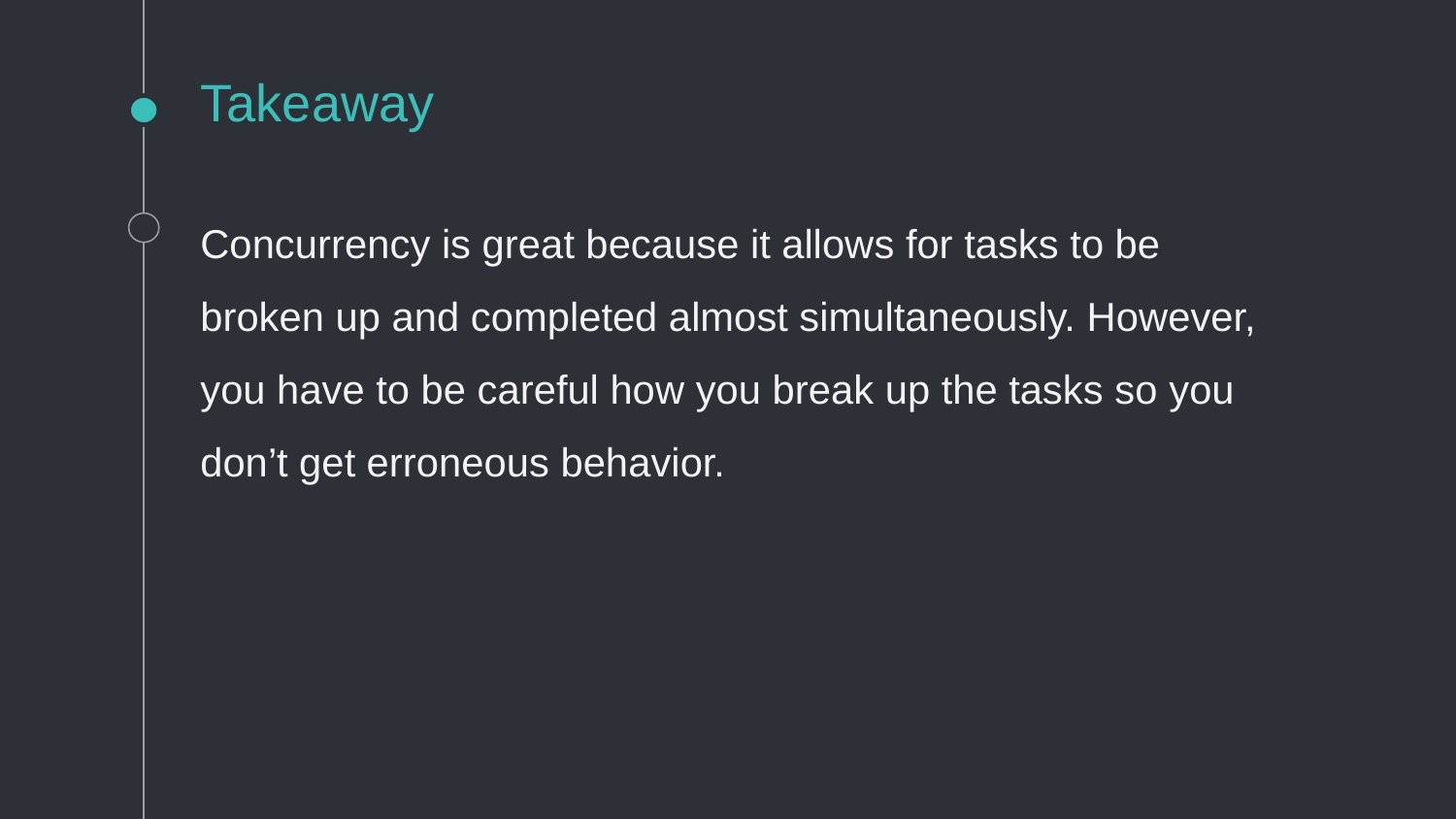

# Takeaway
Concurrency is great because it allows for tasks to be broken up and completed almost simultaneously. However, you have to be careful how you break up the tasks so you don’t get erroneous behavior.